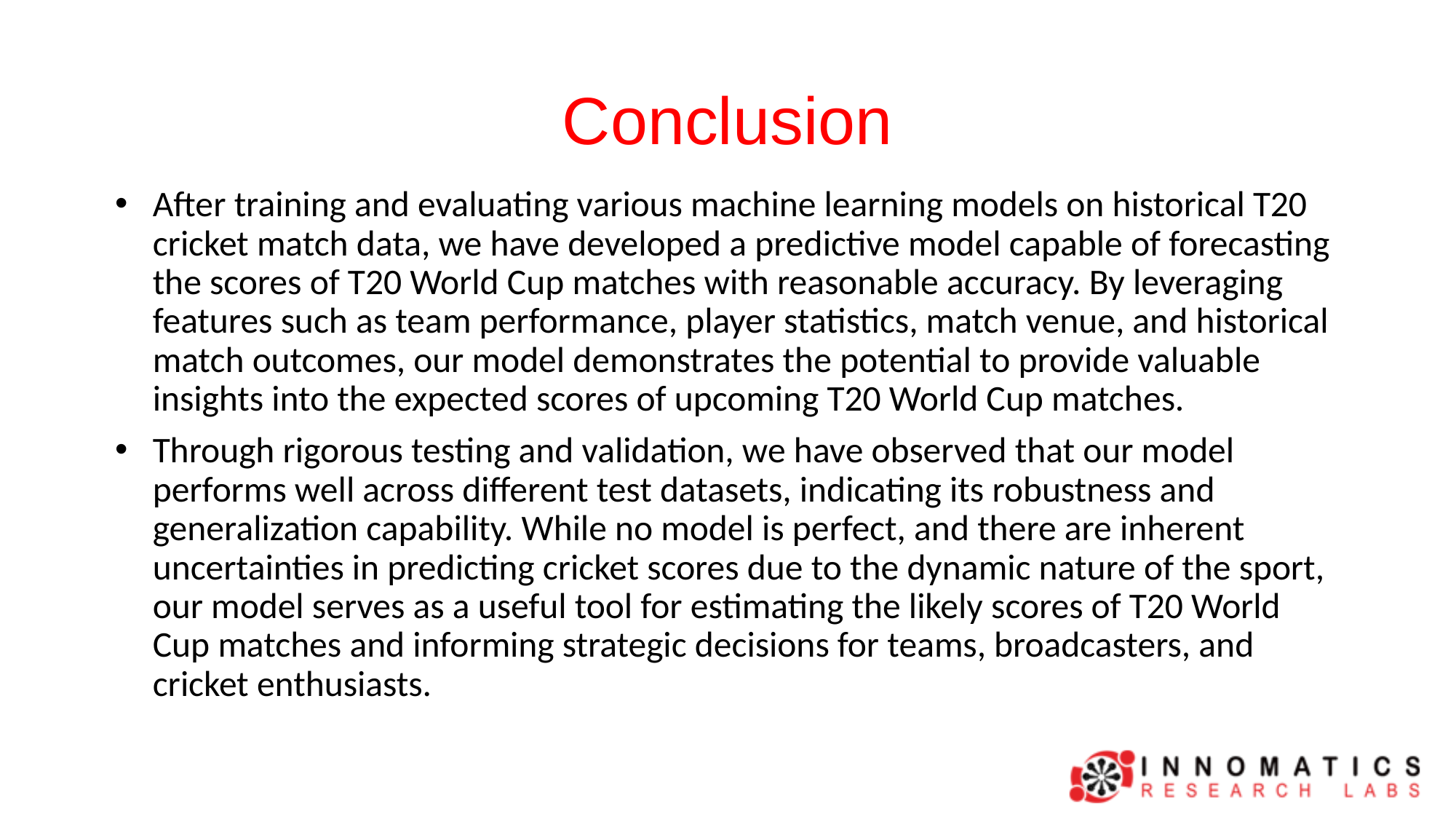

# Conclusion
After training and evaluating various machine learning models on historical T20 cricket match data, we have developed a predictive model capable of forecasting the scores of T20 World Cup matches with reasonable accuracy. By leveraging features such as team performance, player statistics, match venue, and historical match outcomes, our model demonstrates the potential to provide valuable insights into the expected scores of upcoming T20 World Cup matches.
Through rigorous testing and validation, we have observed that our model performs well across different test datasets, indicating its robustness and generalization capability. While no model is perfect, and there are inherent uncertainties in predicting cricket scores due to the dynamic nature of the sport, our model serves as a useful tool for estimating the likely scores of T20 World Cup matches and informing strategic decisions for teams, broadcasters, and cricket enthusiasts.